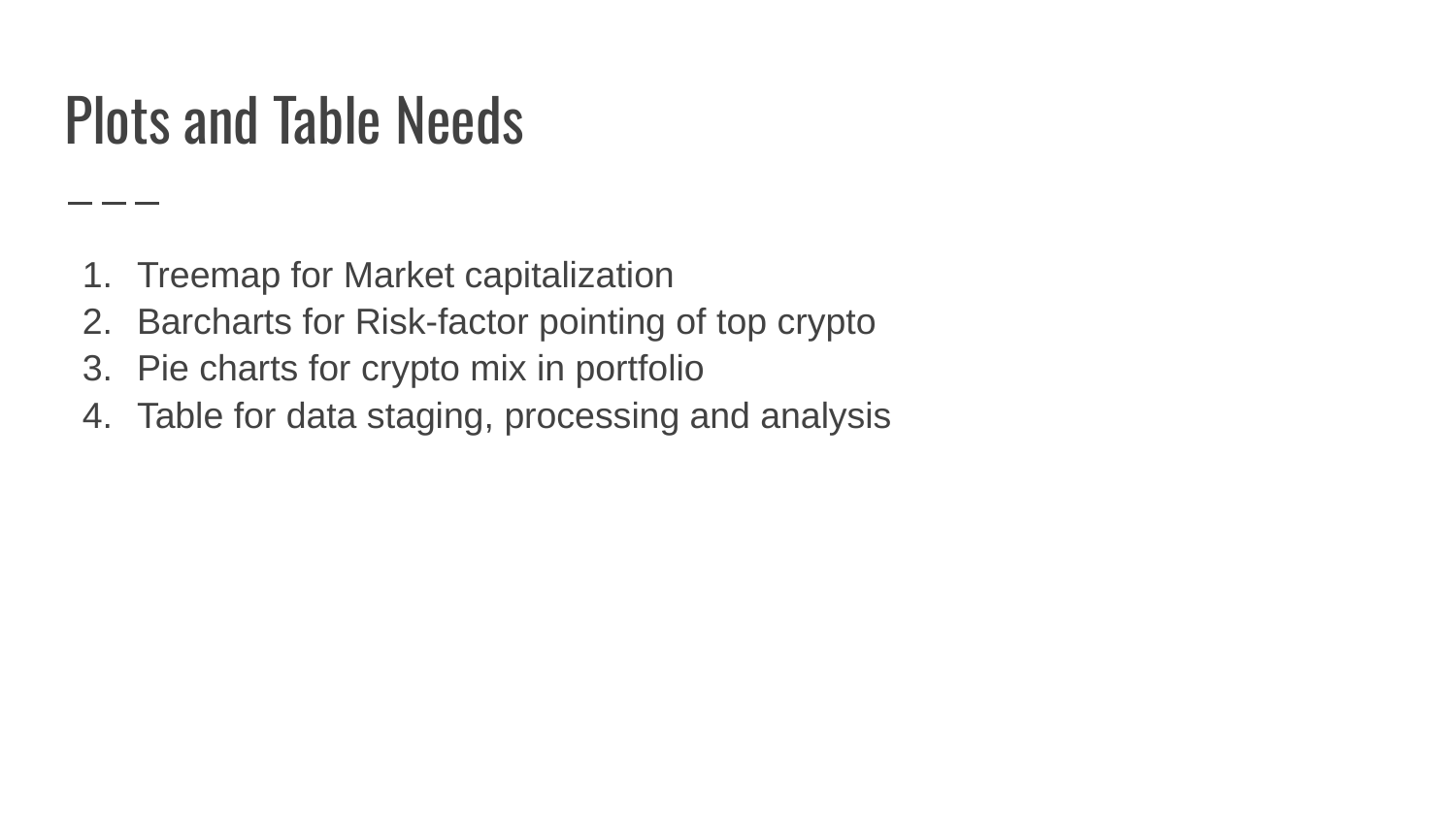

# Plots and Table Needs
Treemap for Market capitalization
Barcharts for Risk-factor pointing of top crypto
Pie charts for crypto mix in portfolio
Table for data staging, processing and analysis